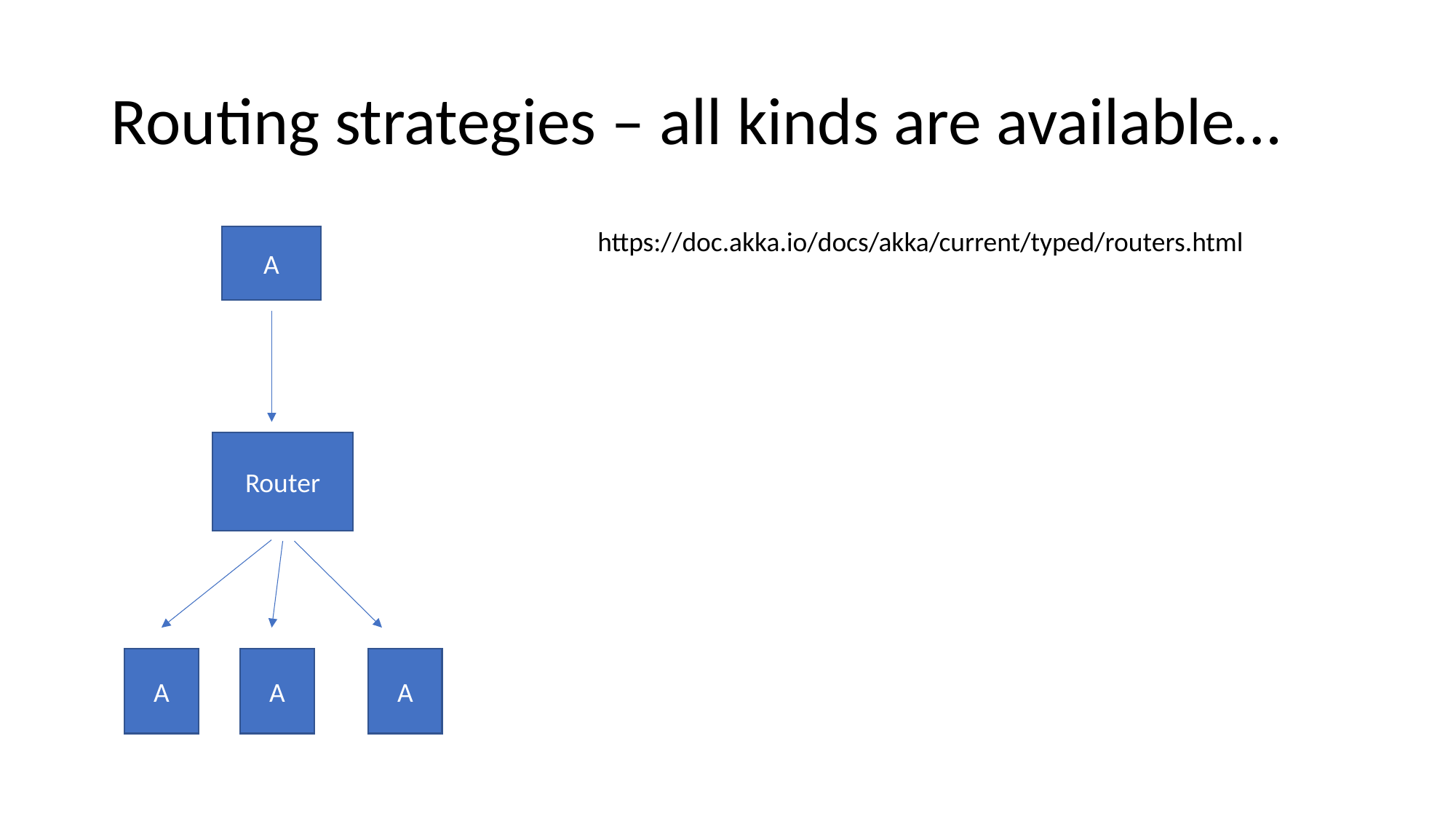

# Routing strategies – all kinds are available…
https://doc.akka.io/docs/akka/current/typed/routers.html
A
Router
A
A
A